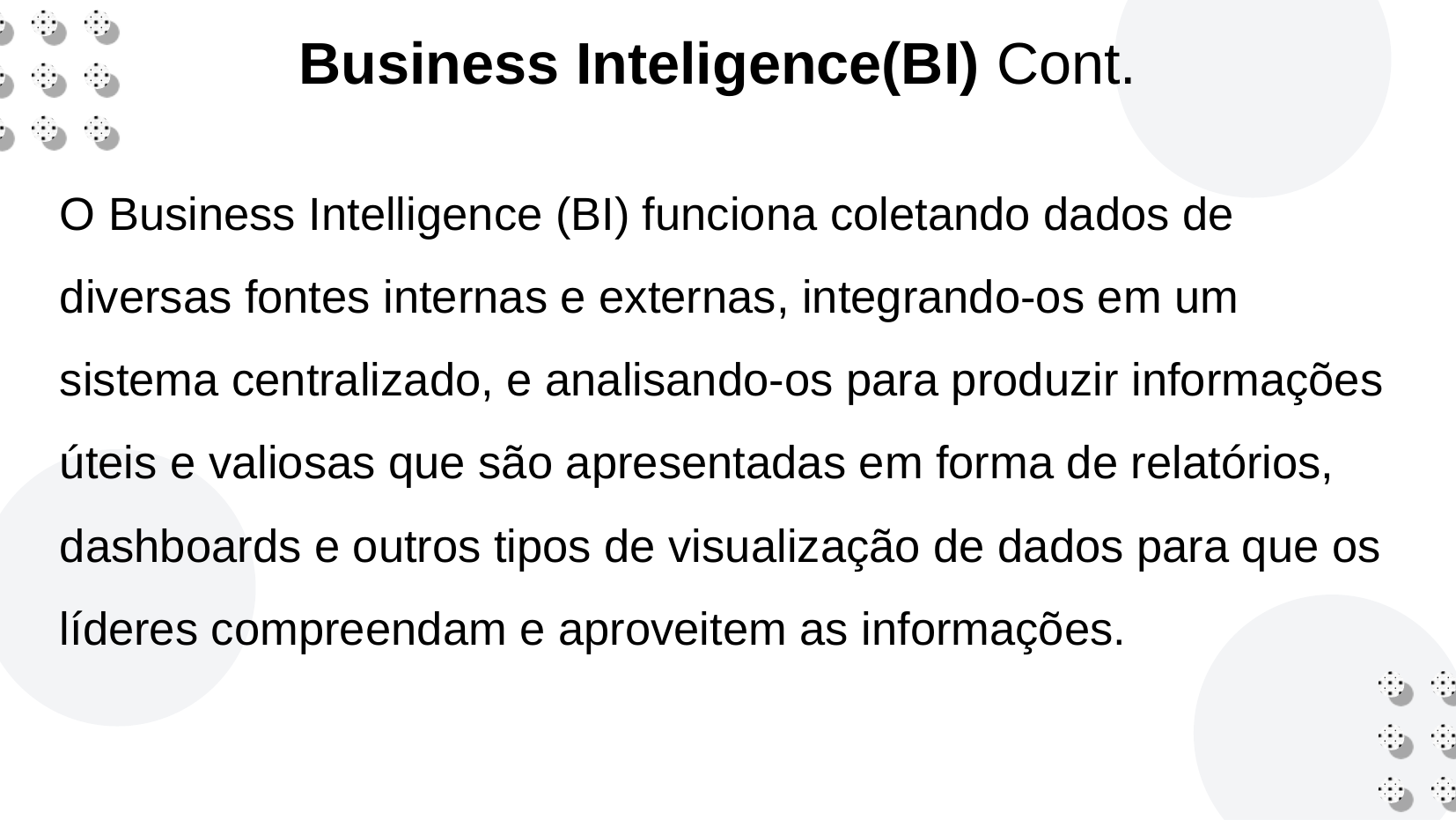

Business Inteligence(BI) Cont.
O Business Intelligence (BI) funciona coletando dados de diversas fontes internas e externas, integrando-os em um sistema centralizado, e analisando-os para produzir informações úteis e valiosas que são apresentadas em forma de relatórios, dashboards e outros tipos de visualização de dados para que os líderes compreendam e aproveitem as informações.